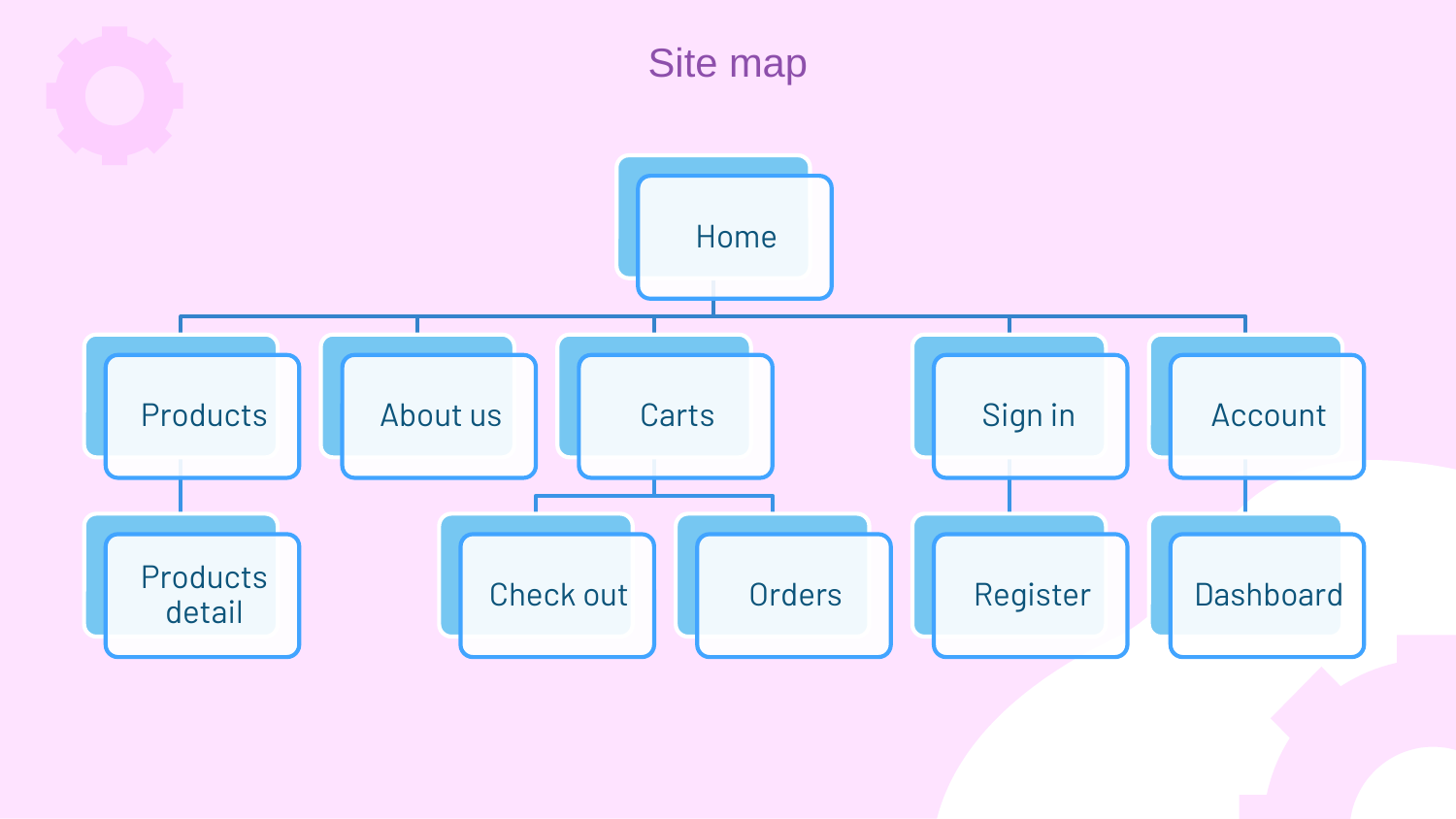

Home
Products
Products detail
About us
Carts
Check out
Orders
Sign in
Register
Account
Dashboard
# Site map